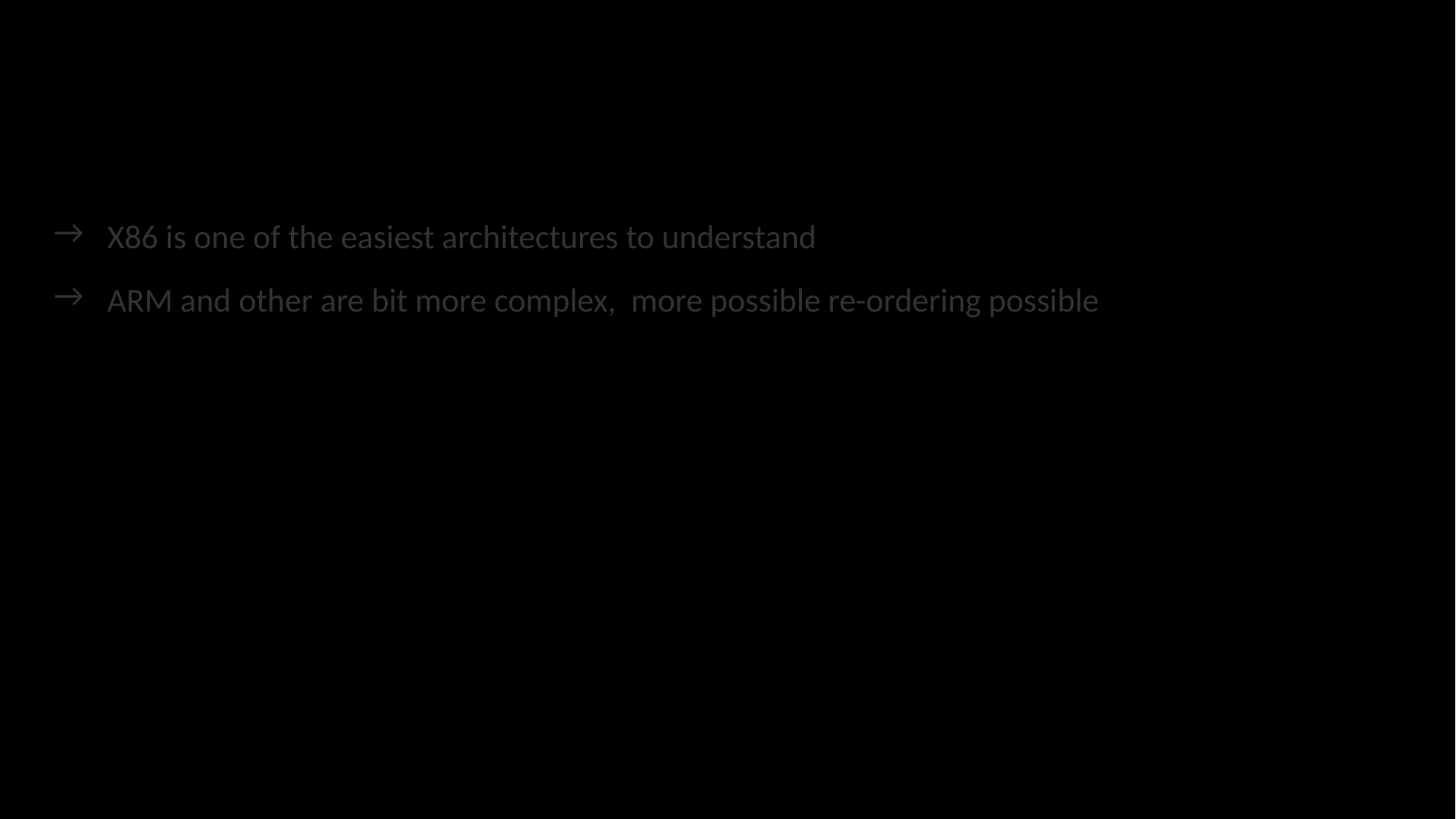

#
X86 is one of the easiest architectures to understand
ARM and other are bit more complex,  more possible re-ordering possible